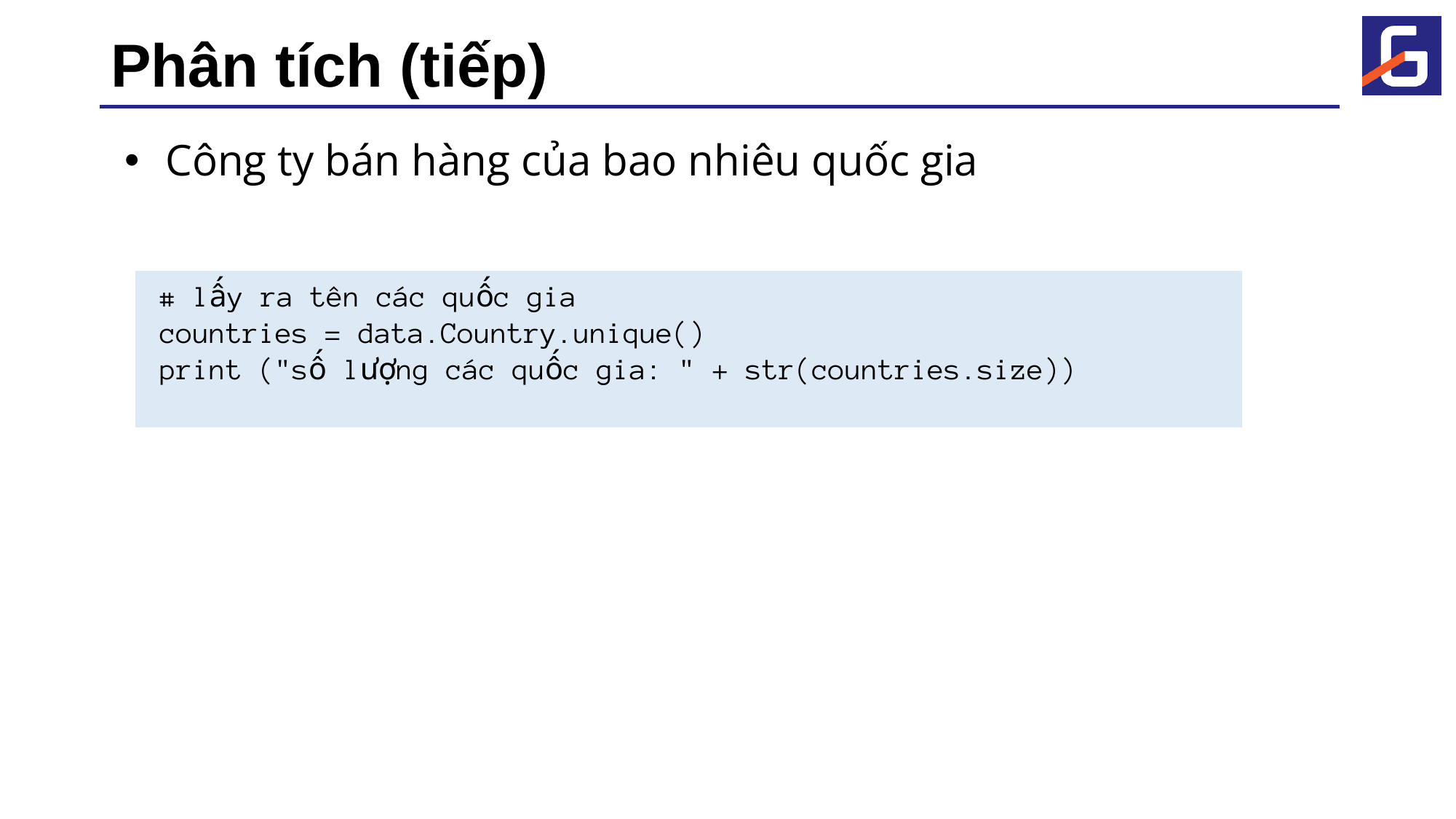

# Phân tích (tiếp)
Công ty bán hàng của bao nhiêu quốc gia

# lấy ra tên các quốc gia
countries = data.Country.unique()
print ("số lượng các quốc gia: " + str(countries.size))